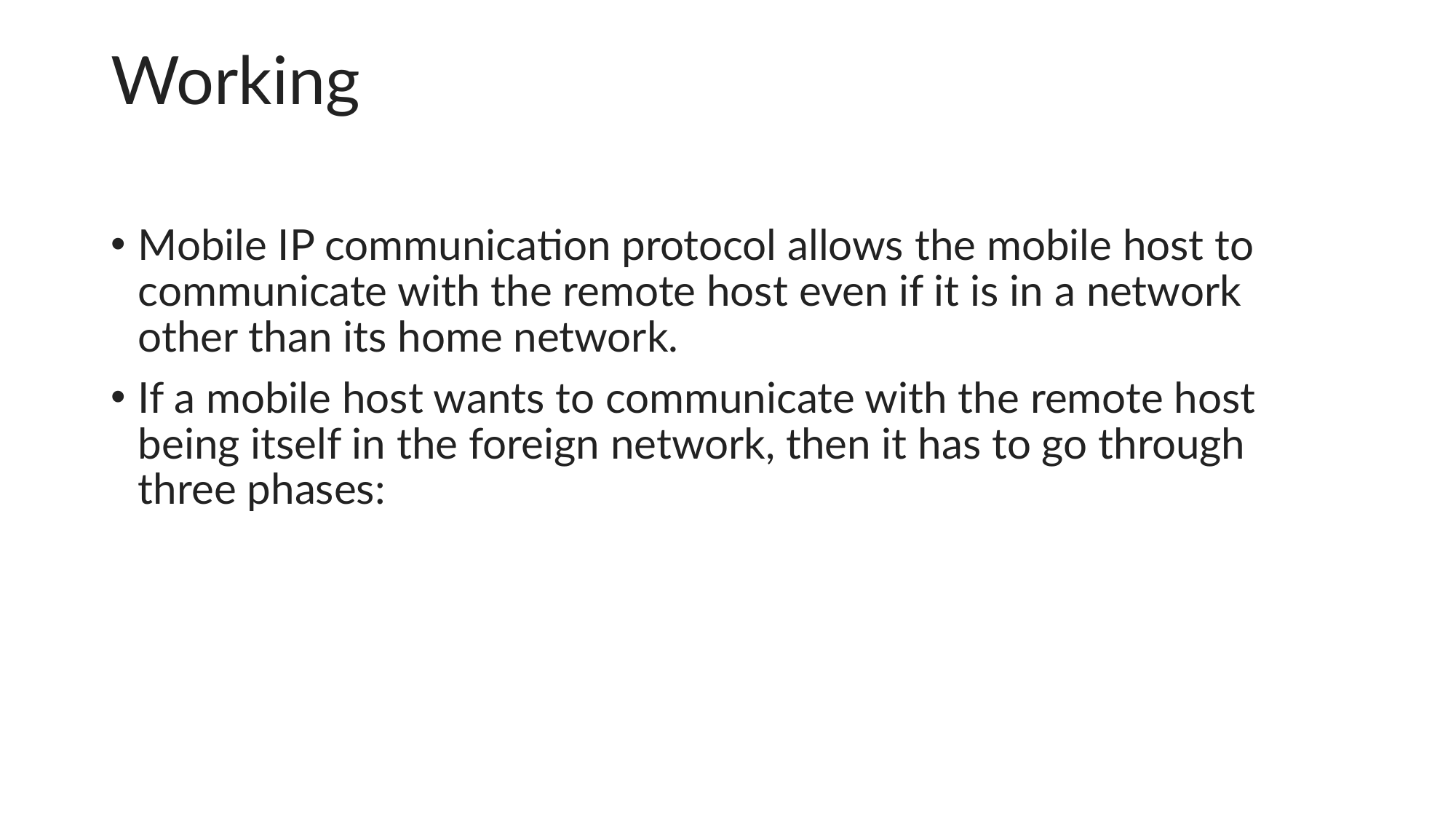

# Working
Mobile IP communication protocol allows the mobile host to communicate with the remote host even if it is in a network other than its home network.
If a mobile host wants to communicate with the remote host being itself in the foreign network, then it has to go through three phases: